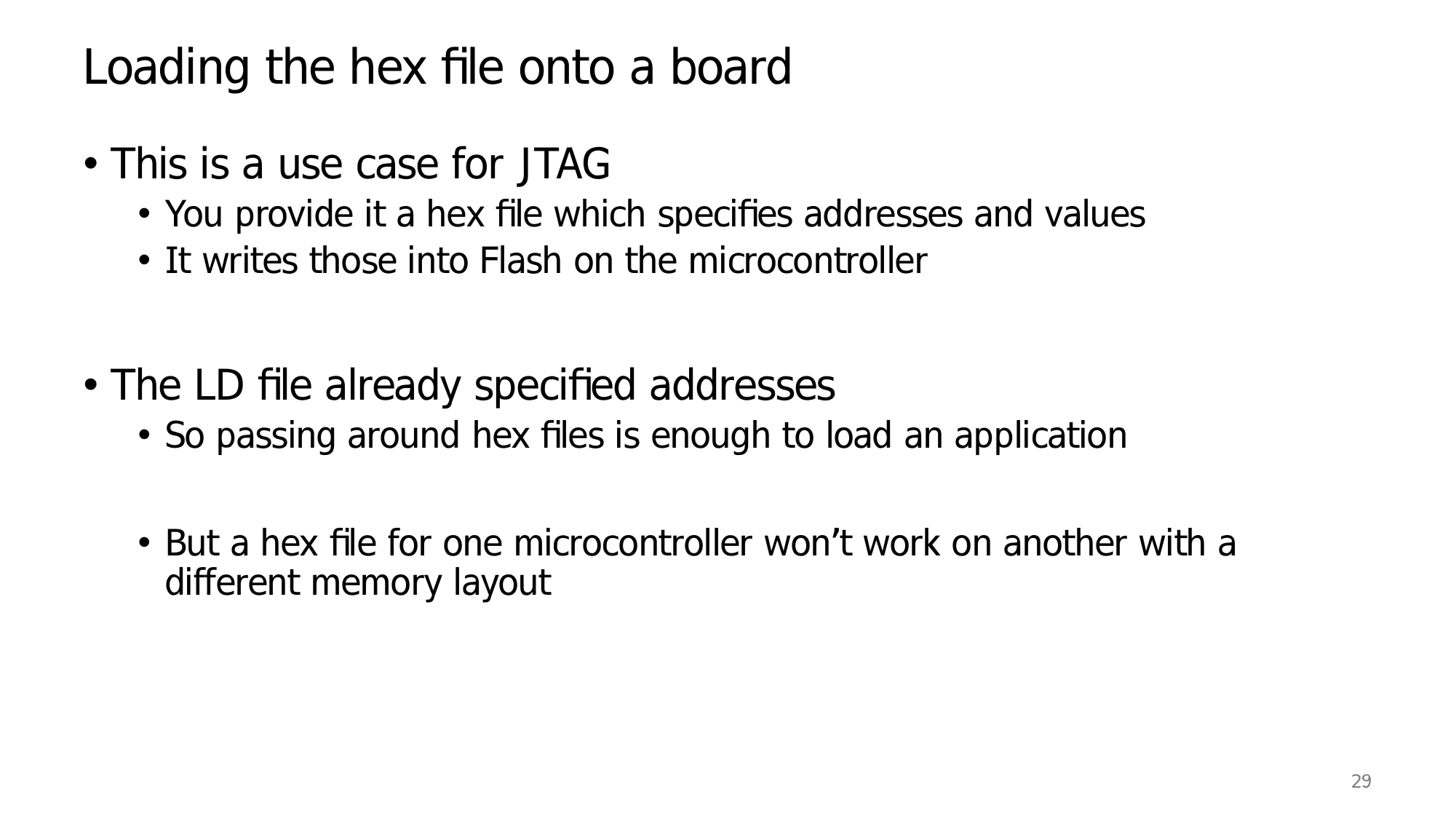

# Loading the hex file onto a board
This is a use case for JTAG
You provide it a hex file which specifies addresses and values
It writes those into Flash on the microcontroller

The LD file already specified addresses
So passing around hex files is enough to load an application

But a hex file for one microcontroller won’t work on another with a different memory layout

29